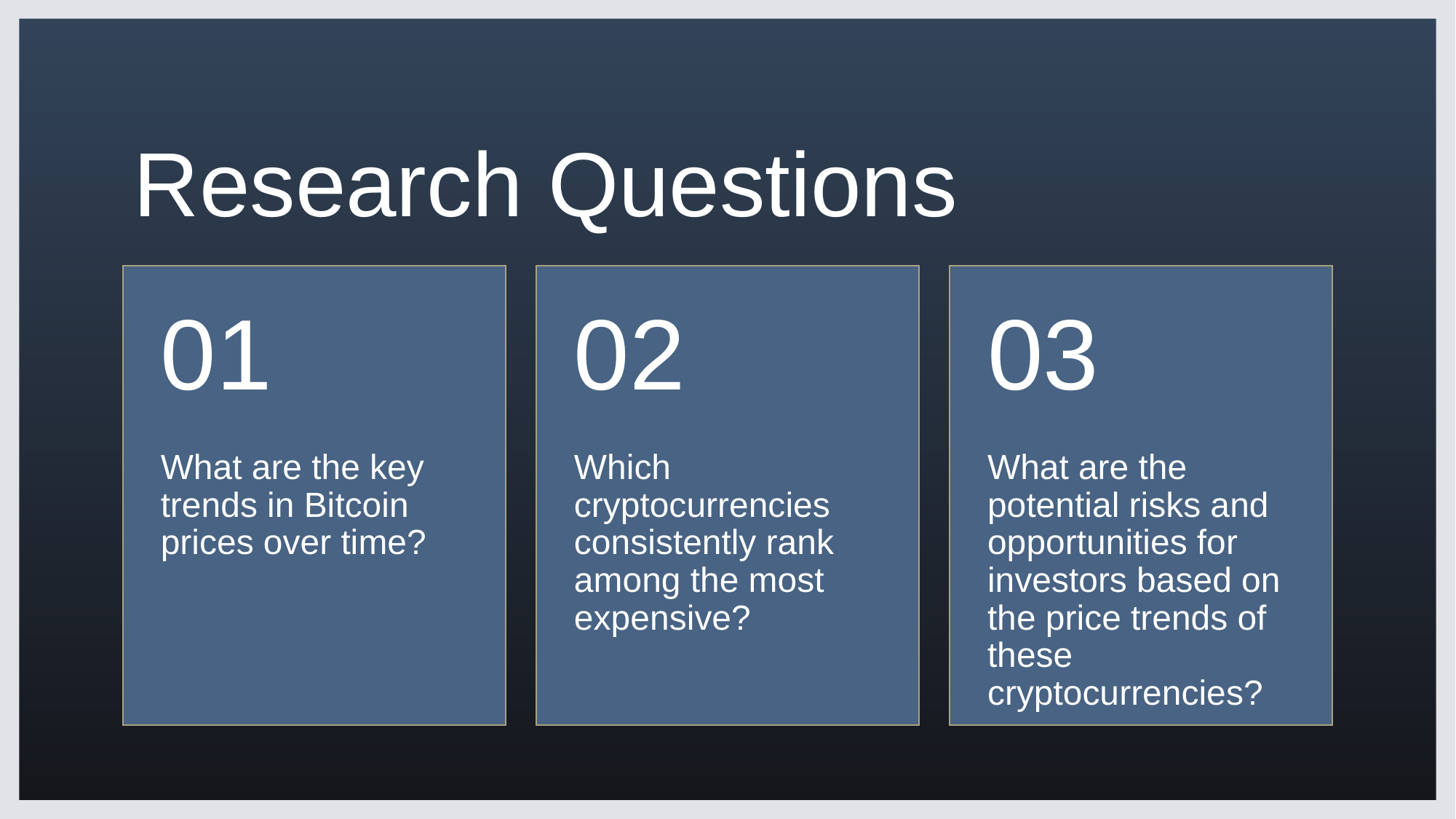

# Research Questions
What are the key trends in Bitcoin prices over time?
01
Which cryptocurrencies consistently rank among the most expensive?
02
What are the potential risks and opportunities for investors based on the price trends of these cryptocurrencies?
03